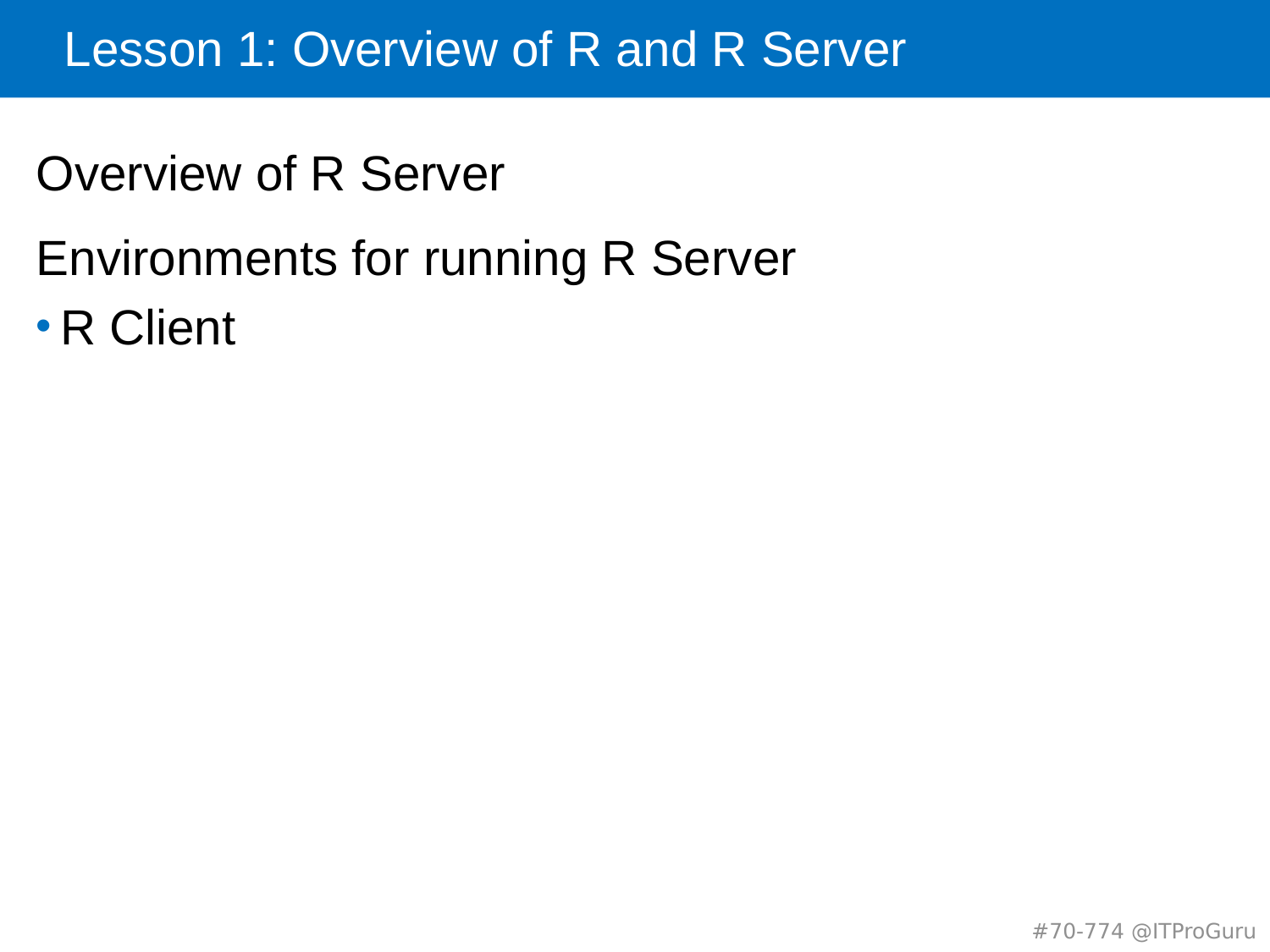

# Lesson 1: Overview of R and R Server
Overview of R Server
Environments for running R Server
R Client